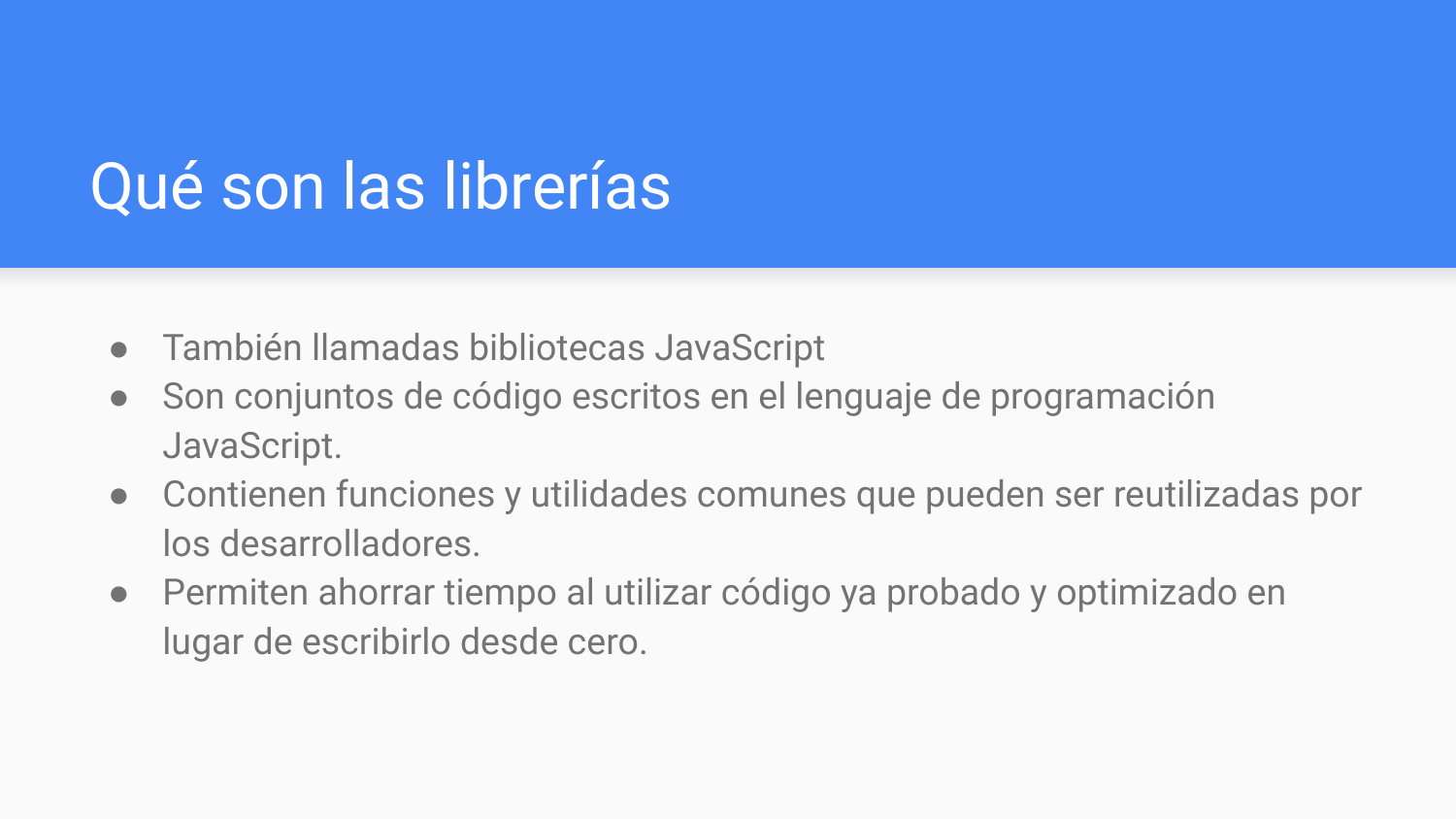

# Qué son las librerías
También llamadas bibliotecas JavaScript
Son conjuntos de código escritos en el lenguaje de programación JavaScript.
Contienen funciones y utilidades comunes que pueden ser reutilizadas por los desarrolladores.
Permiten ahorrar tiempo al utilizar código ya probado y optimizado en lugar de escribirlo desde cero.